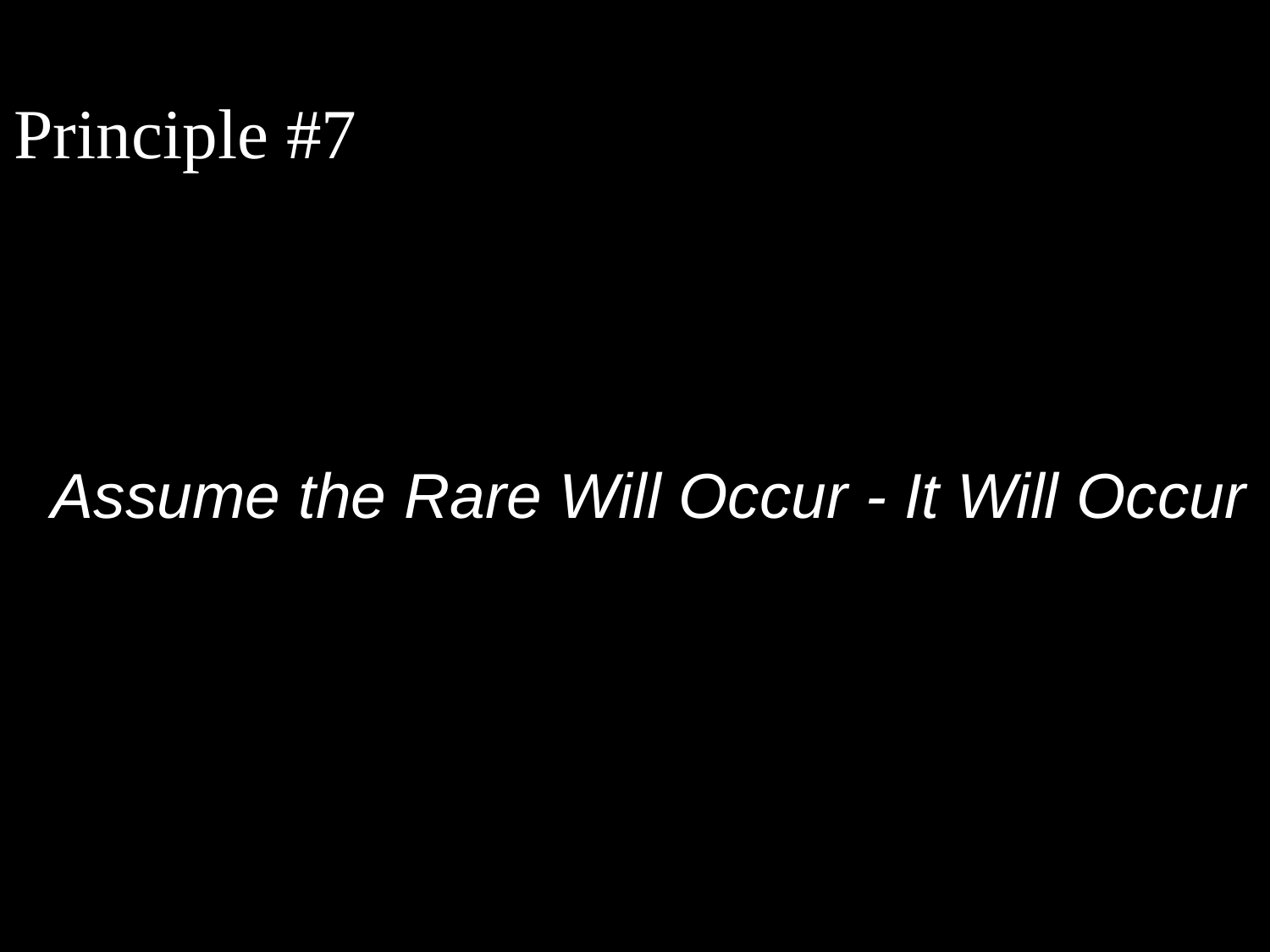

Principle #7
# Assume the Rare Will Occur - It Will Occur